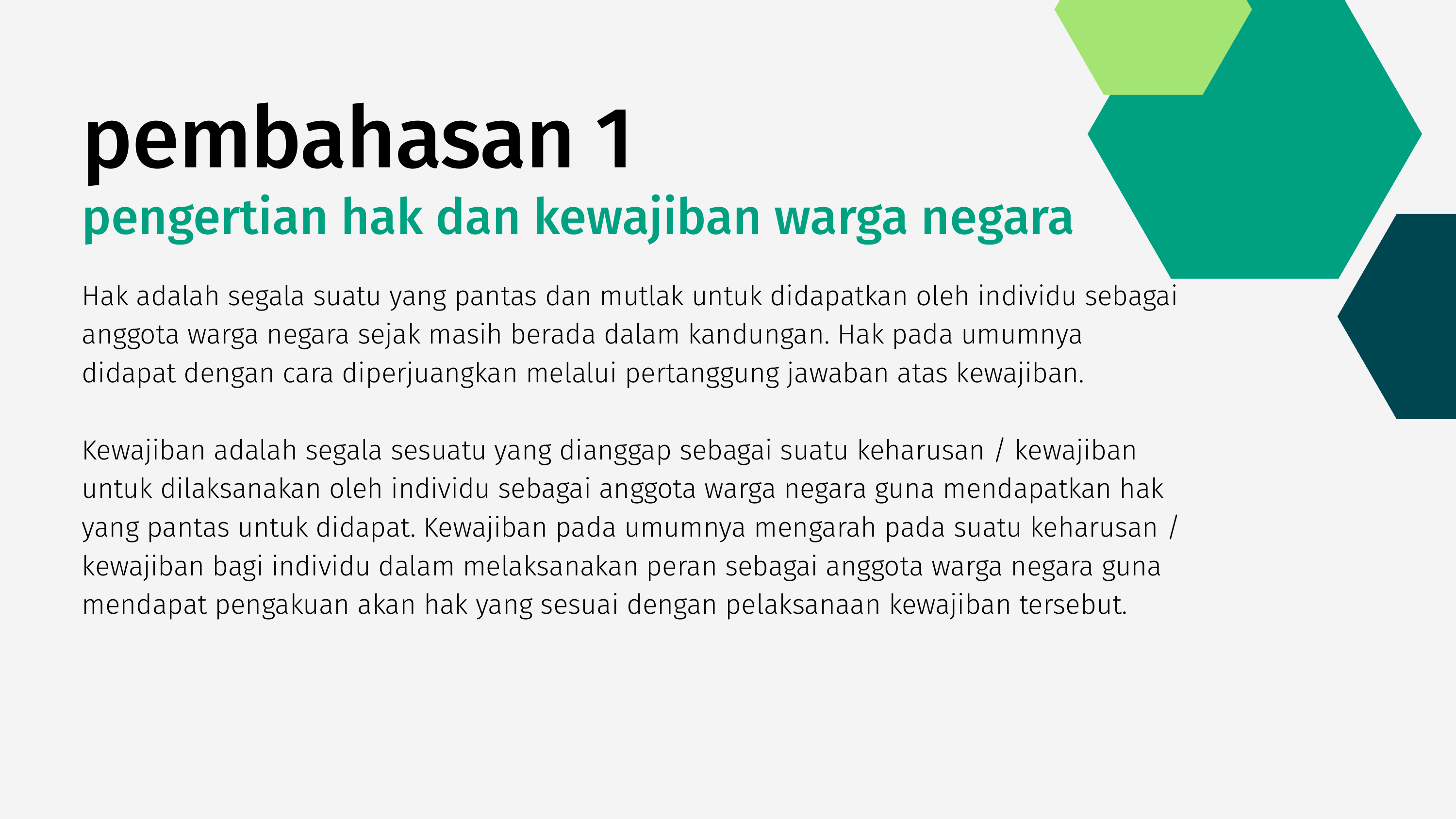

pembahasan 1
pengertian hak dan kewajiban warga negara
Hak adalah segala suatu yang pantas dan mutlak untuk didapatkan oleh individu sebagai anggota warga negara sejak masih berada dalam kandungan. Hak pada umumnya didapat dengan cara diperjuangkan melalui pertanggung jawaban atas kewajiban.

Kewajiban adalah segala sesuatu yang dianggap sebagai suatu keharusan / kewajiban untuk dilaksanakan oleh individu sebagai anggota warga negara guna mendapatkan hak yang pantas untuk didapat. Kewajiban pada umumnya mengarah pada suatu keharusan / kewajiban bagi individu dalam melaksanakan peran sebagai anggota warga negara guna mendapat pengakuan akan hak yang sesuai dengan pelaksanaan kewajiban tersebut.